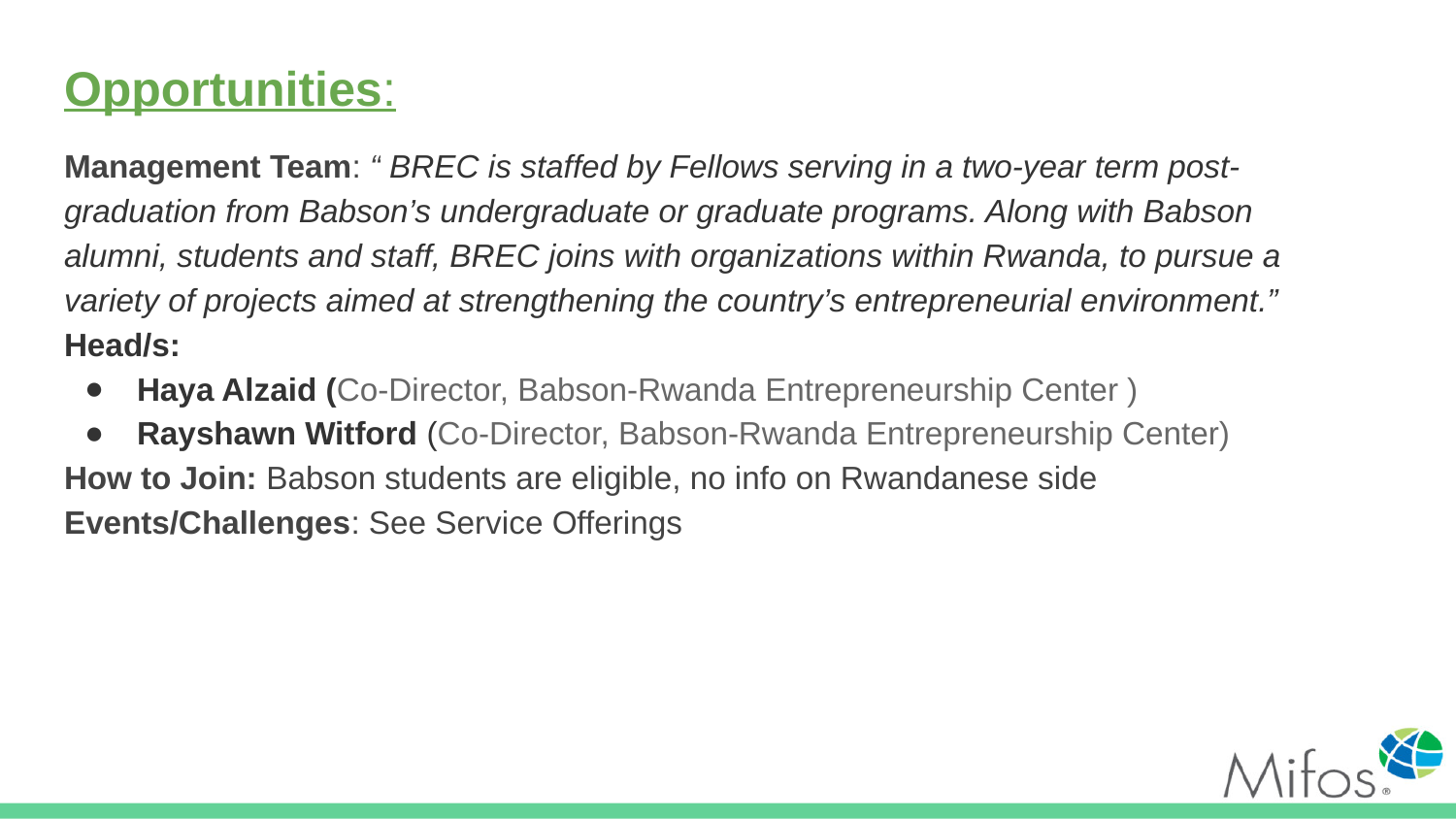

# Opportunities:
Management Team: “ BREC is staffed by Fellows serving in a two-year term post-graduation from Babson’s undergraduate or graduate programs. Along with Babson alumni, students and staff, BREC joins with organizations within Rwanda, to pursue a variety of projects aimed at strengthening the country’s entrepreneurial environment.”
Head/s:
Haya Alzaid (Co-Director, Babson-Rwanda Entrepreneurship Center )
Rayshawn Witford (Co-Director, Babson-Rwanda Entrepreneurship Center)
How to Join: Babson students are eligible, no info on Rwandanese side
Events/Challenges: See Service Offerings